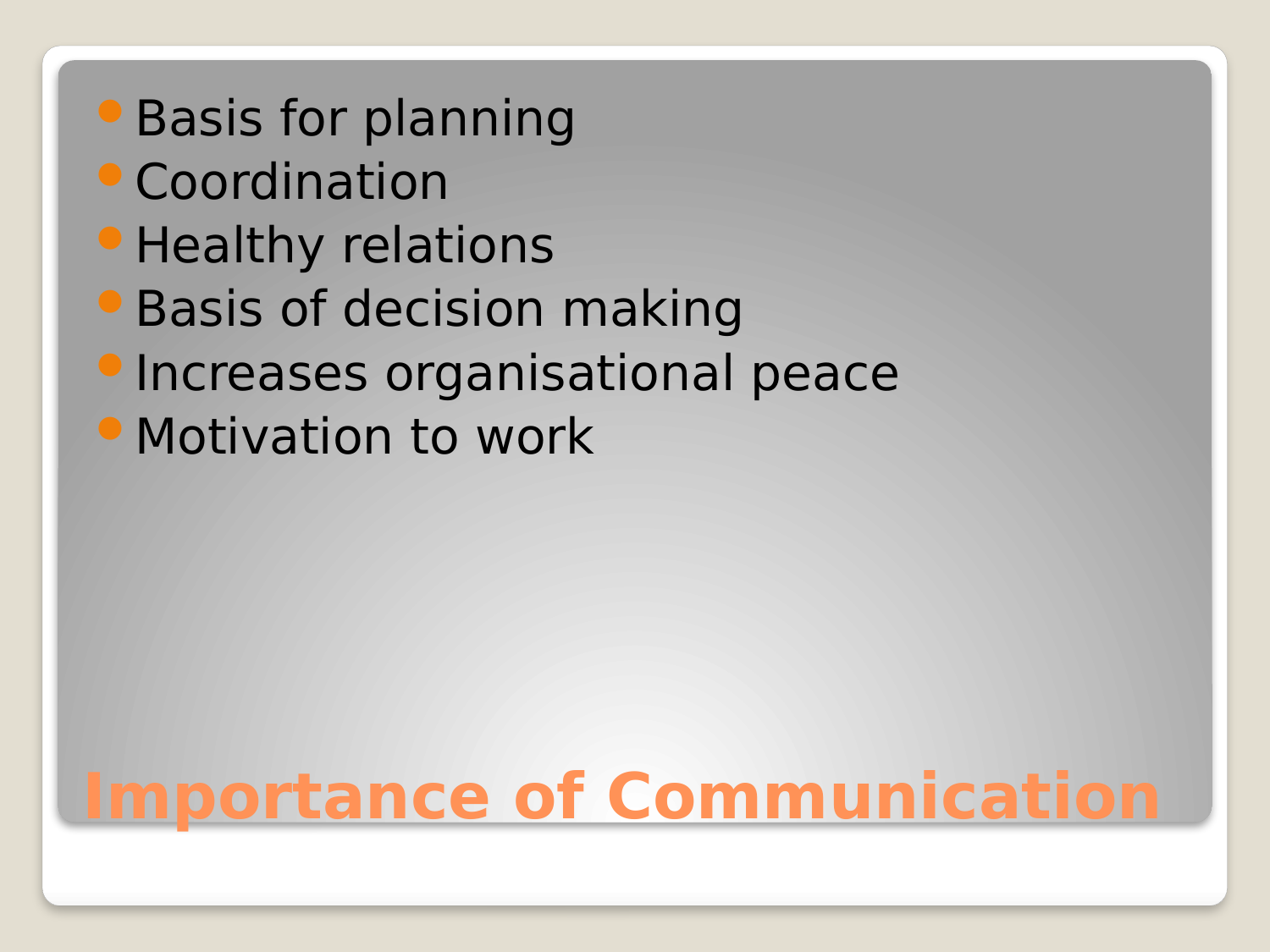

Basis for planning
Coordination
Healthy relations
Basis of decision making
Increases organisational peace
Motivation to work

# Importance of Communication